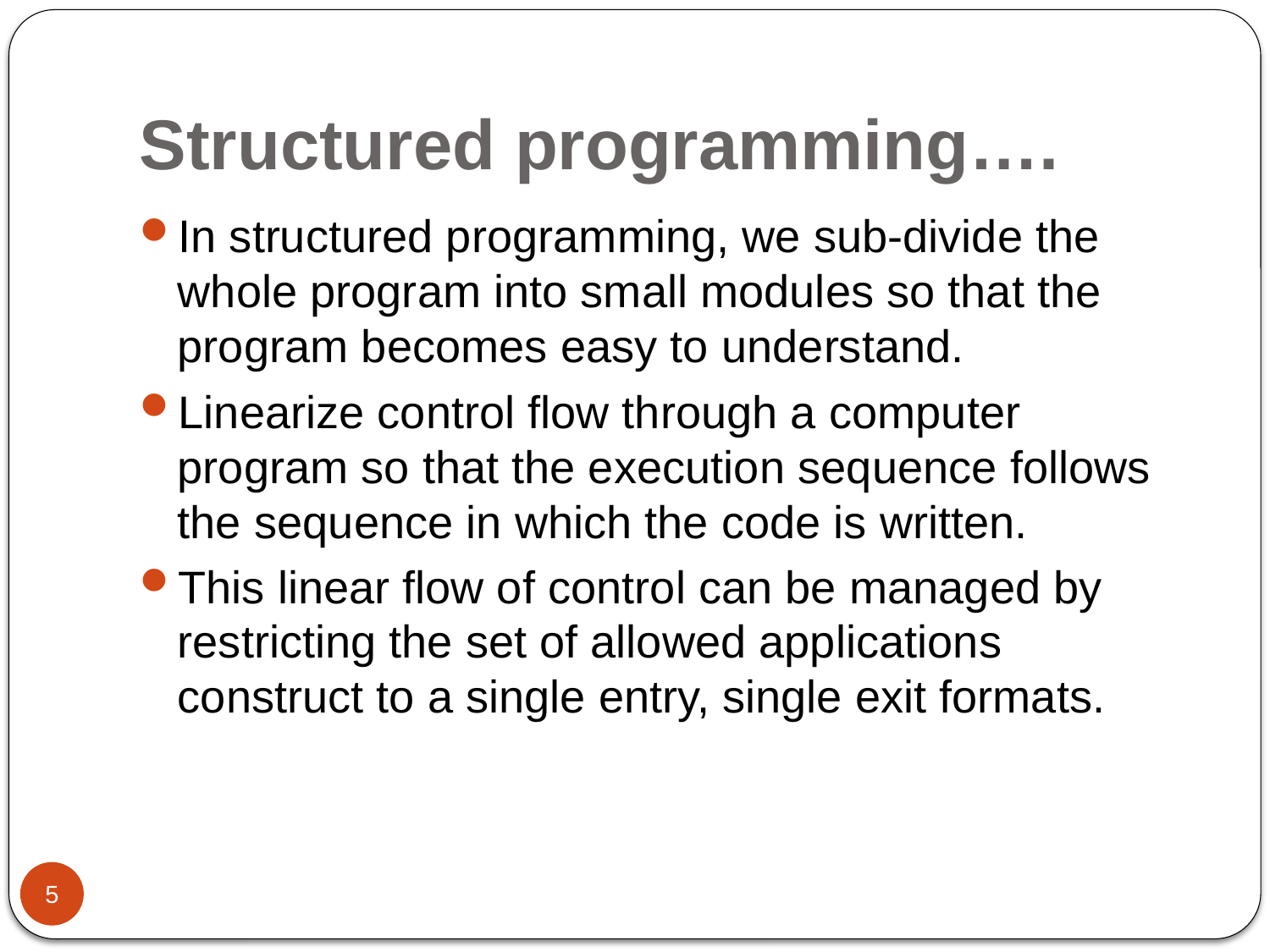

# Structured programming….
In structured programming, we sub-divide the whole program into small modules so that the program becomes easy to understand.
Linearize control flow through a computer program so that the execution sequence follows the sequence in which the code is written.
This linear flow of control can be managed by restricting the set of allowed applications construct to a single entry, single exit formats.
5